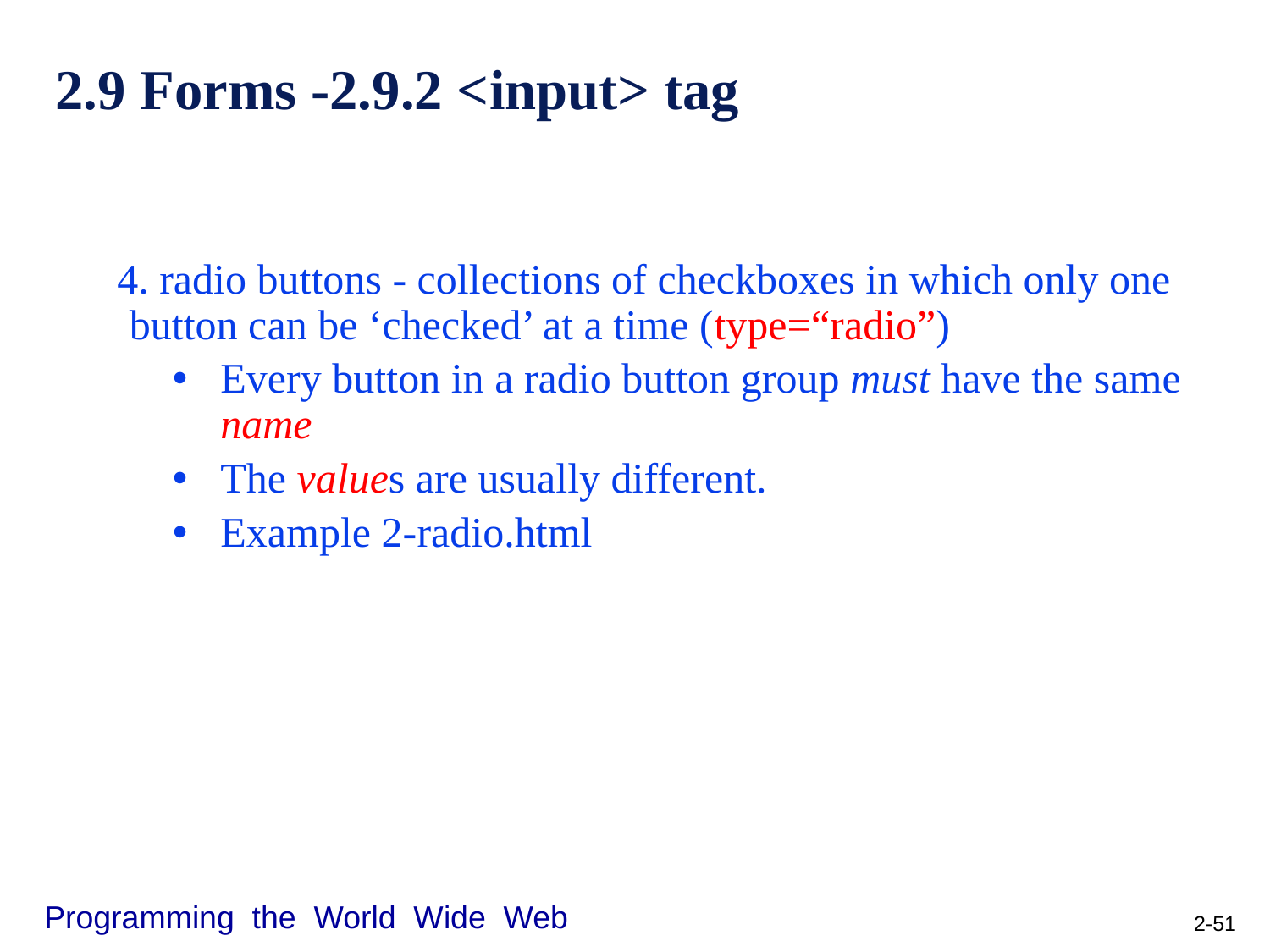

# 2.9 Forms -2.9.2 <input> tag

4. radio buttons - collections of checkboxes in which only one     button can be ‘checked’ at a time (type=“radio”)
Every button in a radio button group must have the same name
The values are usually different.
Example 2-radio.html